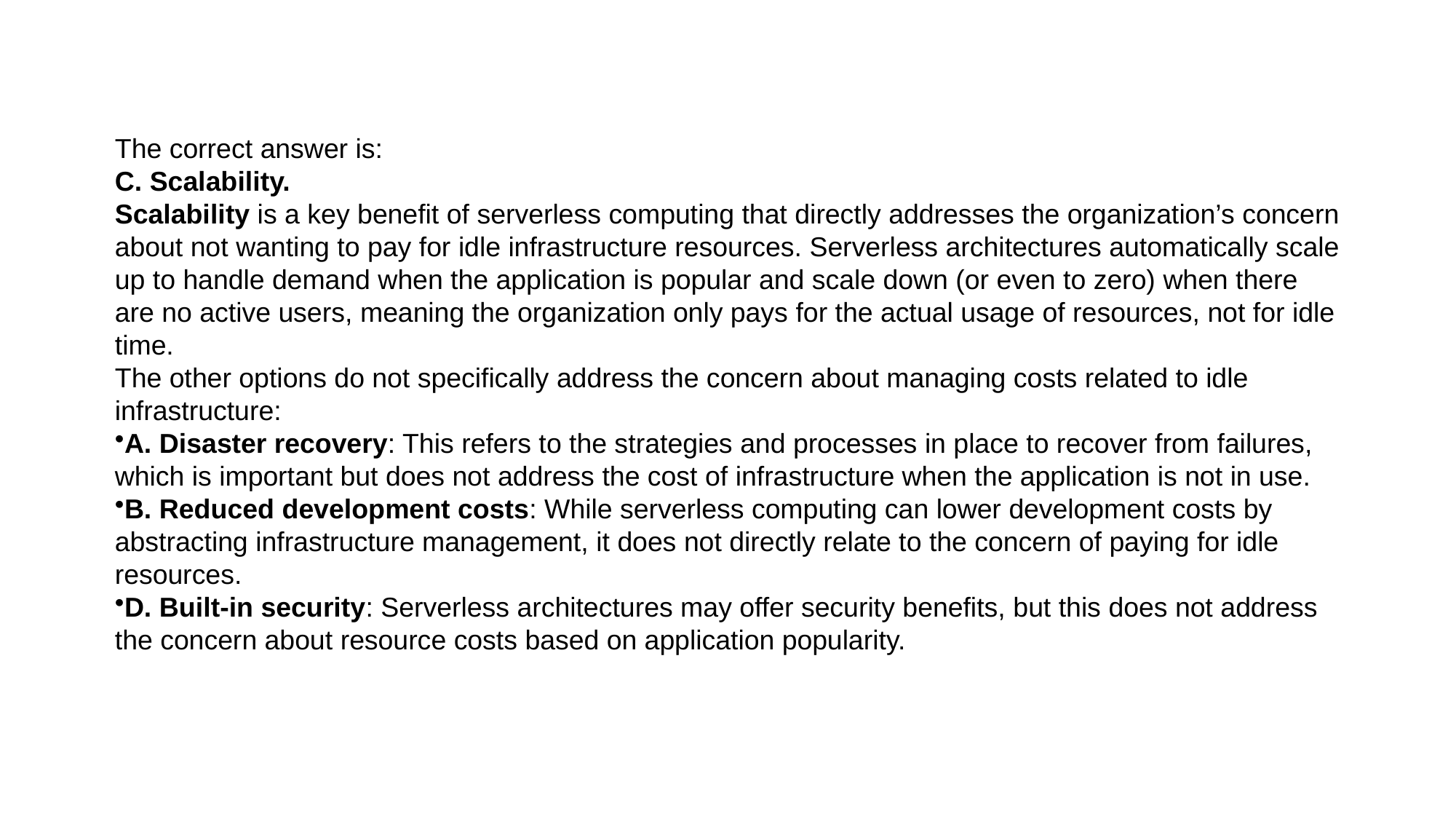

The correct answer is:
C. Scalability.
Scalability is a key benefit of serverless computing that directly addresses the organization’s concern about not wanting to pay for idle infrastructure resources. Serverless architectures automatically scale up to handle demand when the application is popular and scale down (or even to zero) when there are no active users, meaning the organization only pays for the actual usage of resources, not for idle time.
The other options do not specifically address the concern about managing costs related to idle infrastructure:
A. Disaster recovery: This refers to the strategies and processes in place to recover from failures, which is important but does not address the cost of infrastructure when the application is not in use.
B. Reduced development costs: While serverless computing can lower development costs by abstracting infrastructure management, it does not directly relate to the concern of paying for idle resources.
D. Built-in security: Serverless architectures may offer security benefits, but this does not address the concern about resource costs based on application popularity.